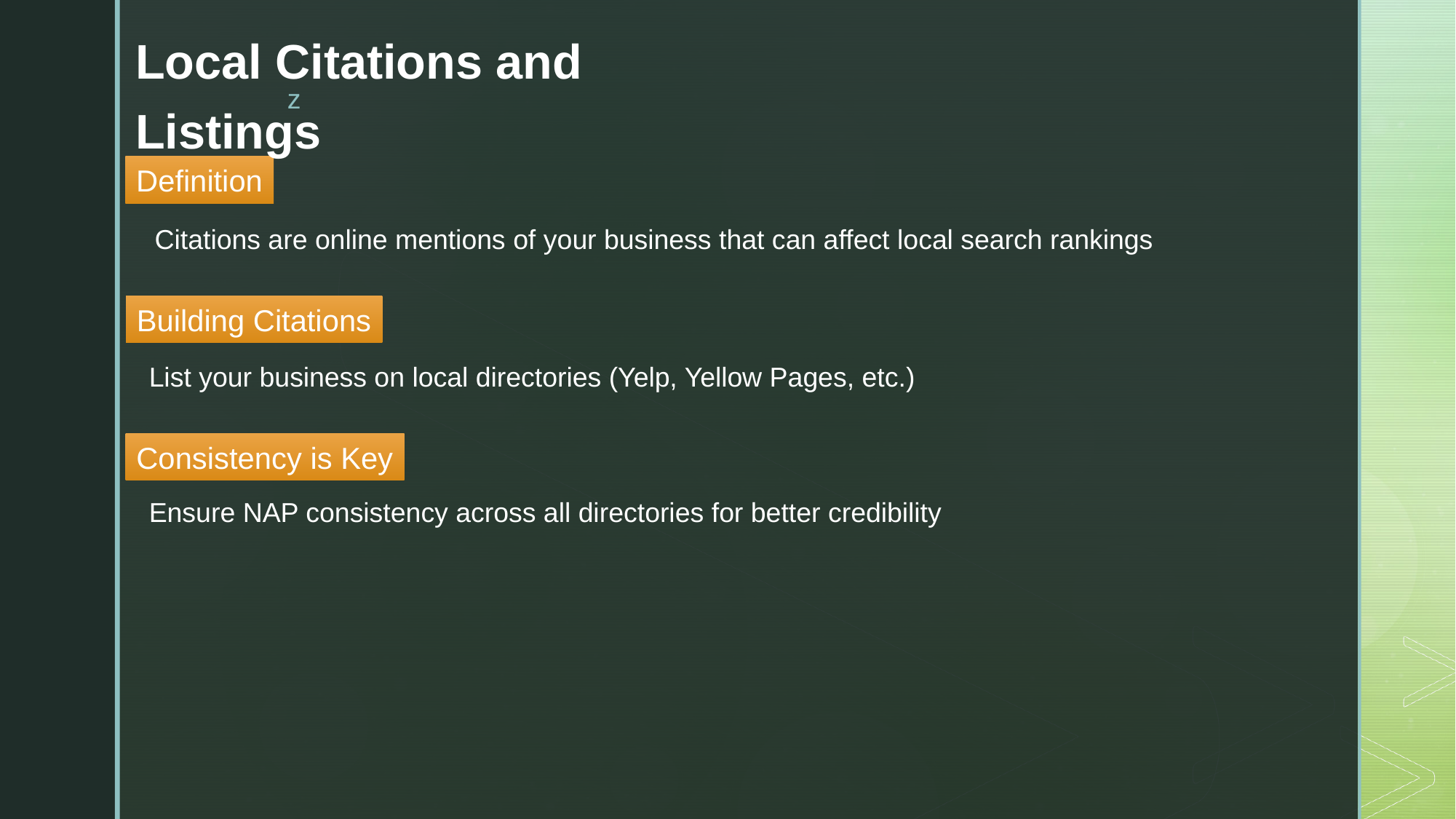

Local Citations and Listings
Definition
Citations are online mentions of your business that can affect local search rankings
Building Citations
List your business on local directories (Yelp, Yellow Pages, etc.)
Consistency is Key
Ensure NAP consistency across all directories for better credibility